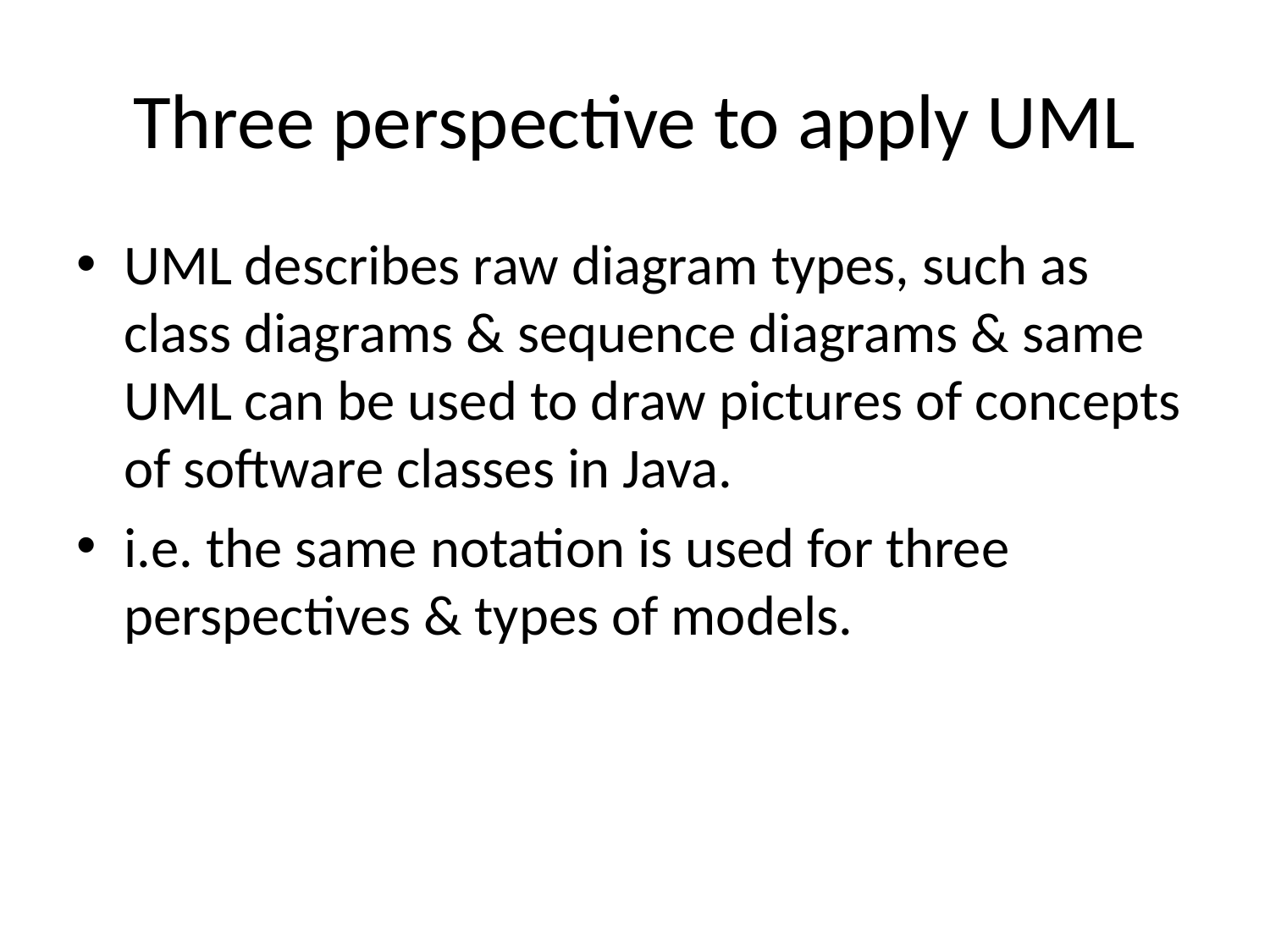

# Three perspective to apply UML
UML describes raw diagram types, such as class diagrams & sequence diagrams & same UML can be used to draw pictures of concepts of software classes in Java.
i.e. the same notation is used for three perspectives & types of models.